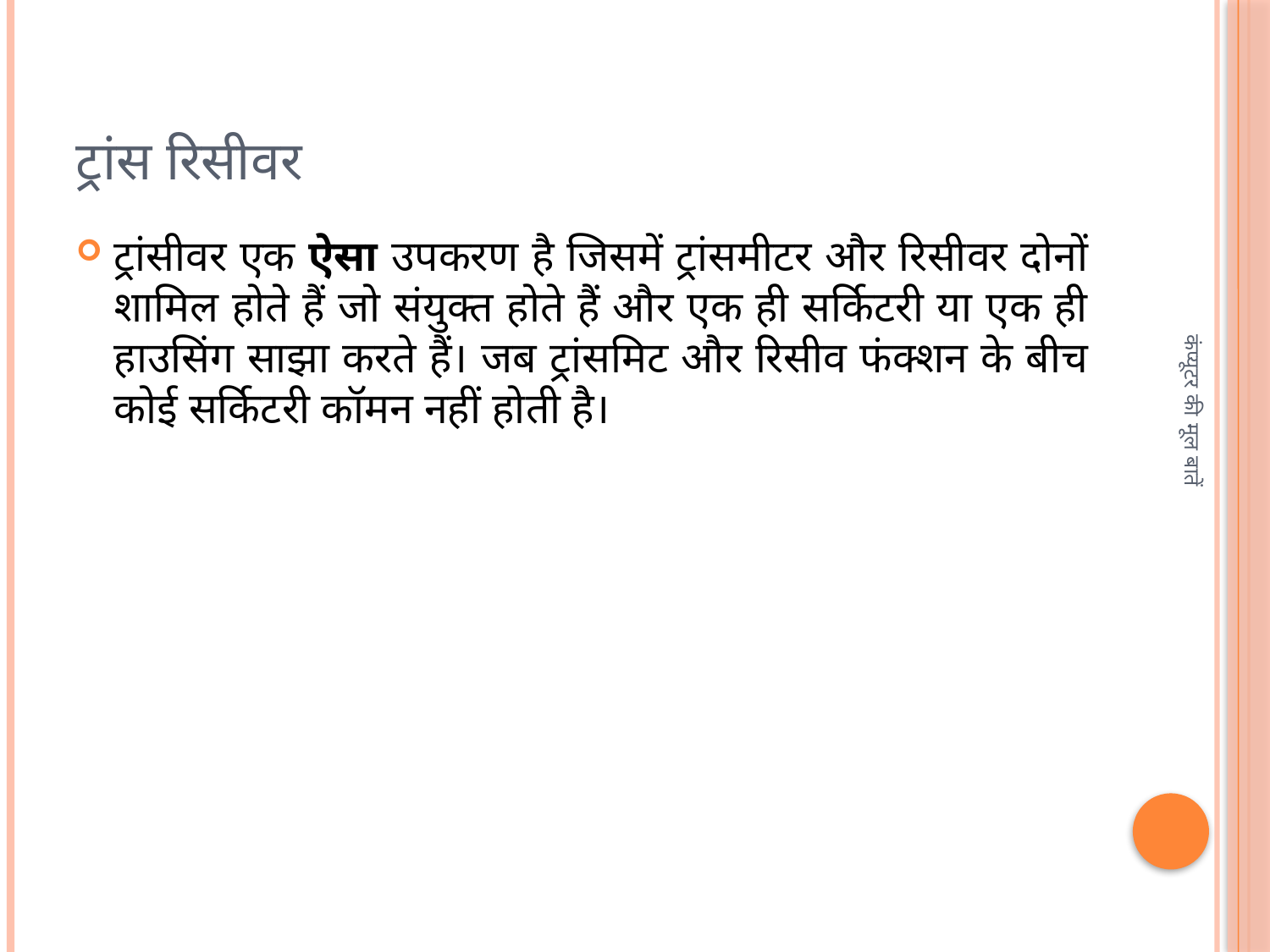

# ट्रांस रिसीवर
ट्रांसीवर एक ऐसा उपकरण है जिसमें ट्रांसमीटर और रिसीवर दोनों शामिल होते हैं जो संयुक्त होते हैं और एक ही सर्किटरी या एक ही हाउसिंग साझा करते हैं। जब ट्रांसमिट और रिसीव फंक्शन के बीच कोई सर्किटरी कॉमन नहीं होती है।
कंप्यूटर की मूल बातें
104